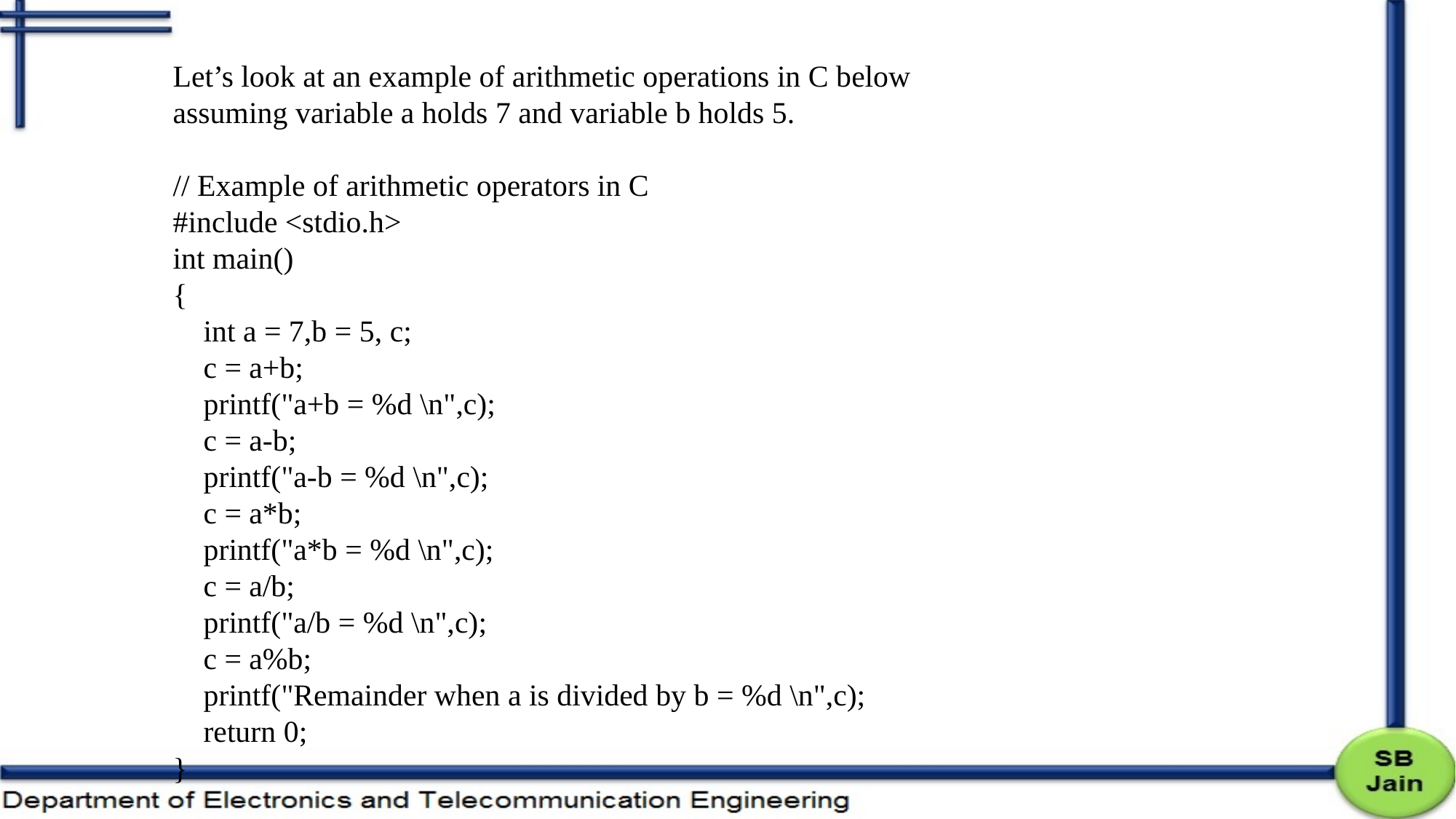

Let’s look at an example of arithmetic operations in C below assuming variable a holds 7 and variable b holds 5.

// Example of arithmetic operators in C
#include <stdio.h>
int main()
{
    int a = 7,b = 5, c;
    c = a+b;
    printf("a+b = %d \n",c);
    c = a-b;
    printf("a-b = %d \n",c);
    c = a*b;
    printf("a*b = %d \n",c);
    c = a/b;
    printf("a/b = %d \n",c);
    c = a%b;
    printf("Remainder when a is divided by b = %d \n",c);
    return 0;
}